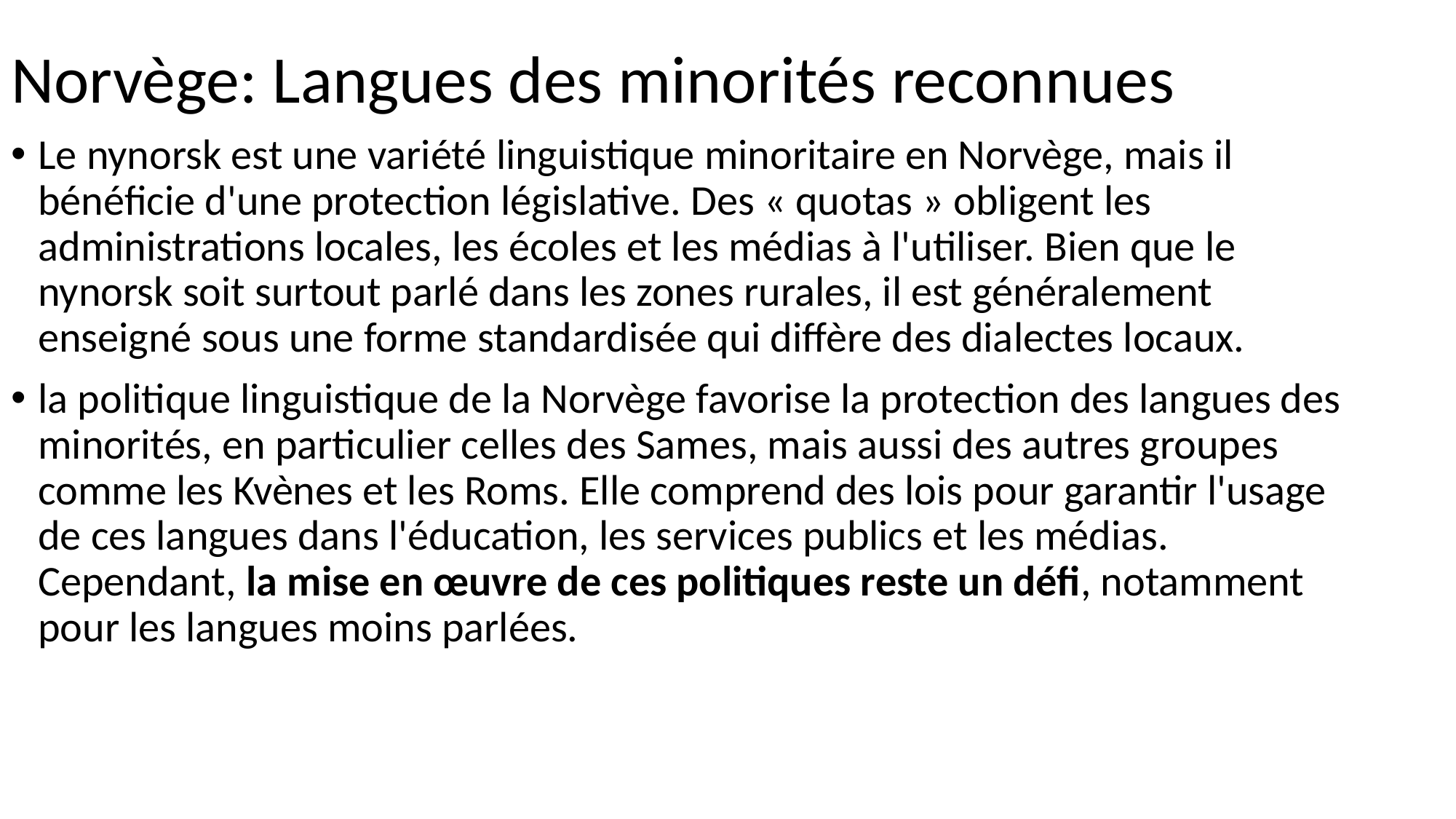

# Norvège: Langues des minorités reconnues
Le nynorsk est une variété linguistique minoritaire en Norvège, mais il bénéficie d'une protection législative. Des « quotas » obligent les administrations locales, les écoles et les médias à l'utiliser. Bien que le nynorsk soit surtout parlé dans les zones rurales, il est généralement enseigné sous une forme standardisée qui diffère des dialectes locaux.
la politique linguistique de la Norvège favorise la protection des langues des minorités, en particulier celles des Sames, mais aussi des autres groupes comme les Kvènes et les Roms. Elle comprend des lois pour garantir l'usage de ces langues dans l'éducation, les services publics et les médias. Cependant, la mise en œuvre de ces politiques reste un défi, notamment pour les langues moins parlées.